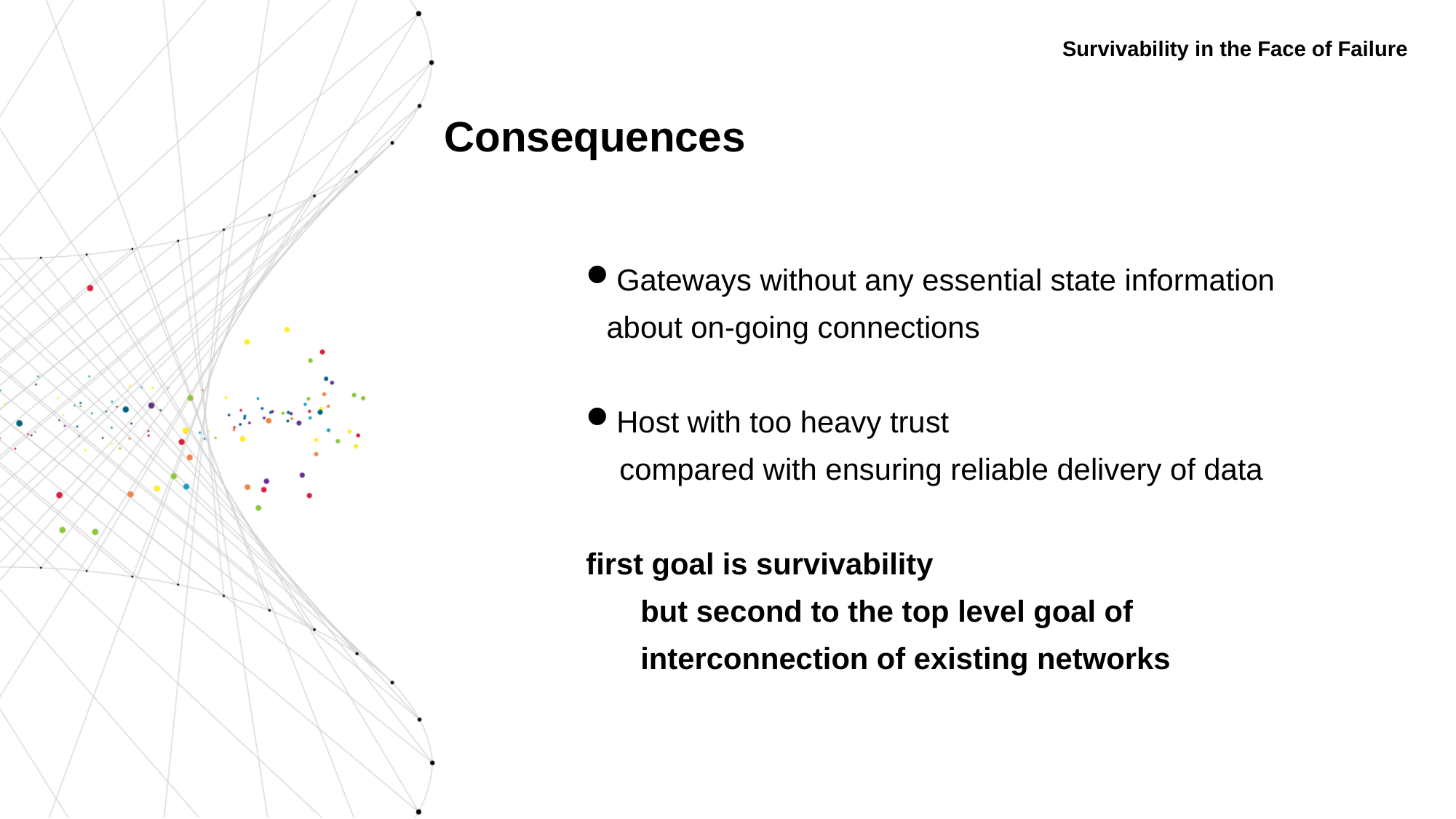

Survivability in the Face of Failure
Consequences
Gateways without any essential state information about on-going connections

Host with too heavy trust
    compared with ensuring reliable delivery of data

first goal is survivability
but second to the top level goal of      interconnection of existing networks